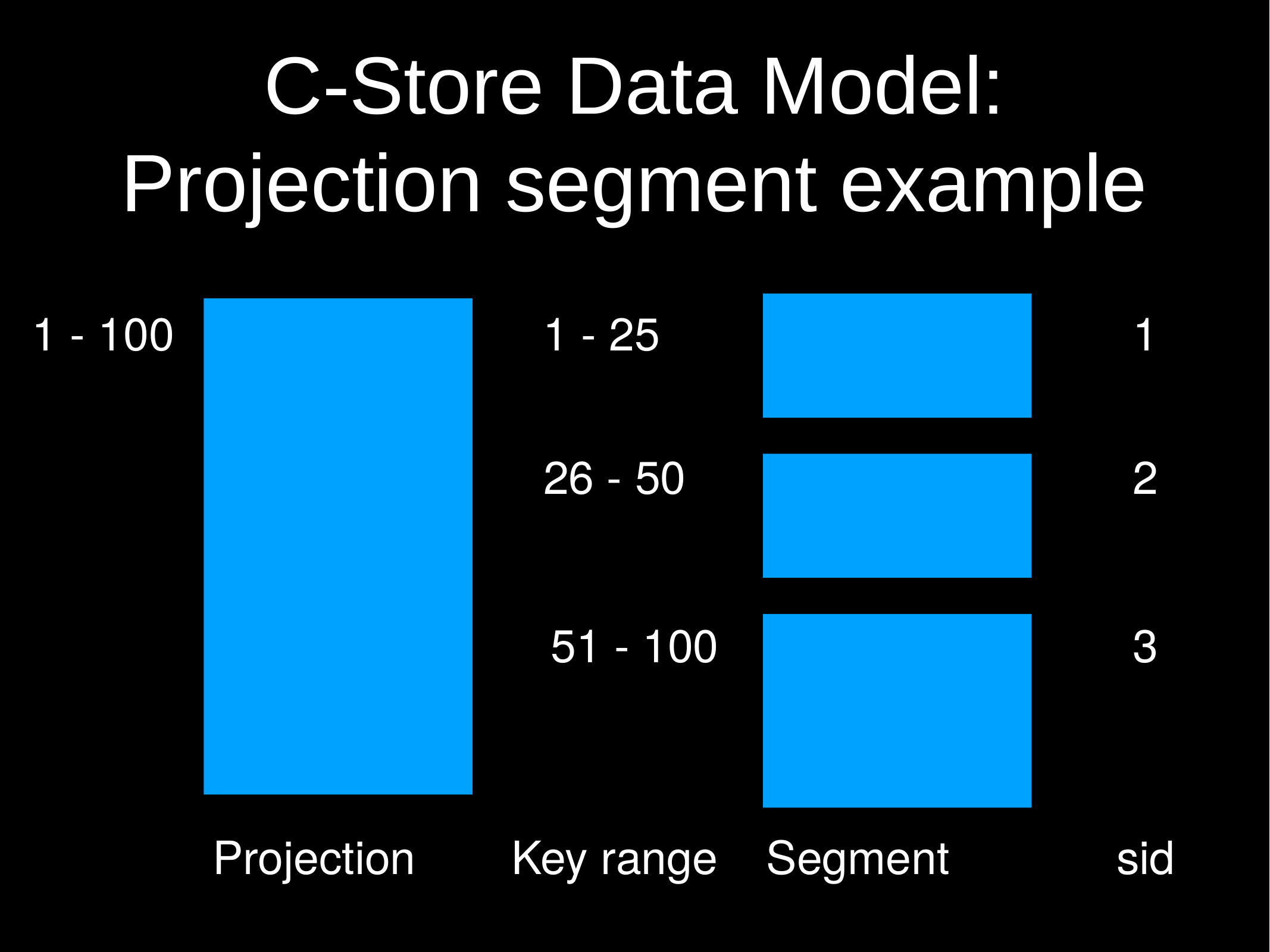

# C-Store Data Model: Projection segment example

1 - 100
1 - 25
1
26 - 50
2

51 - 100
3

Projection
Key range
Segment
sid